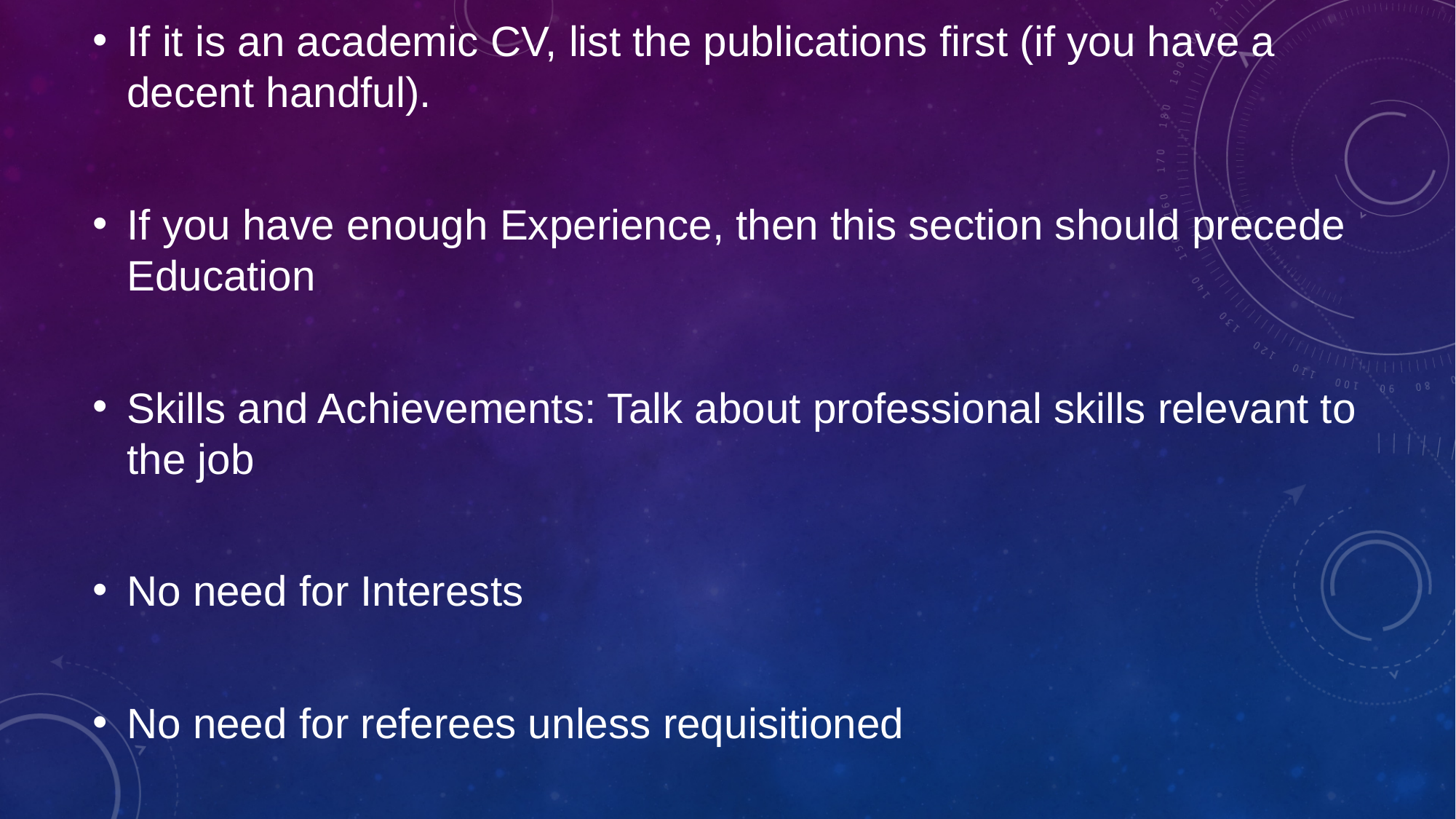

If it is an academic CV, list the publications first (if you have a decent handful).

If you have enough Experience, then this section should precede Education

Skills and Achievements: Talk about professional skills relevant to the job

No need for Interests

No need for referees unless requisitioned